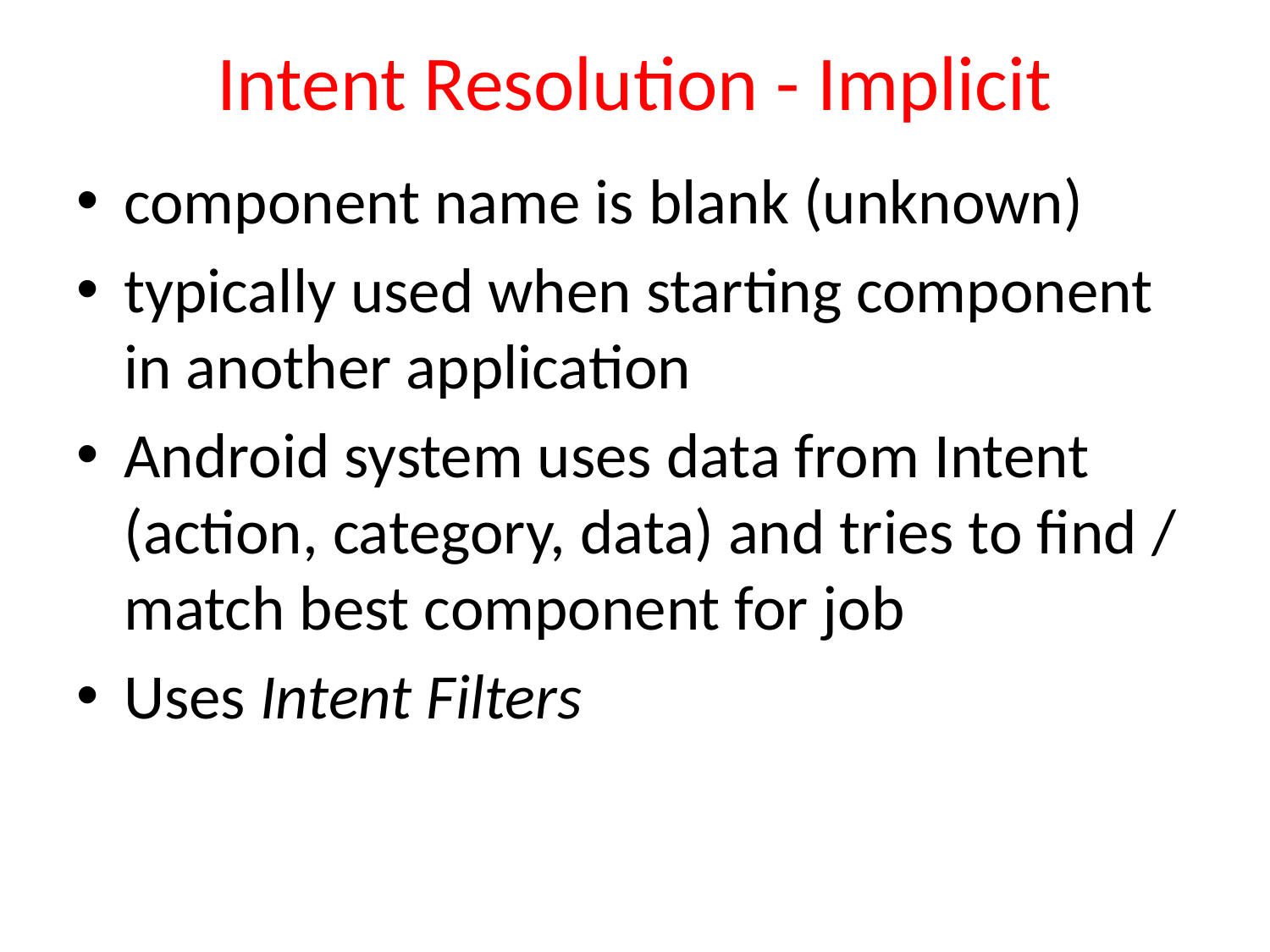

# Intent Resolution - Implicit
component name is blank (unknown)
typically used when starting component in another application
Android system uses data from Intent (action, category, data) and tries to find / match best component for job
Uses Intent Filters